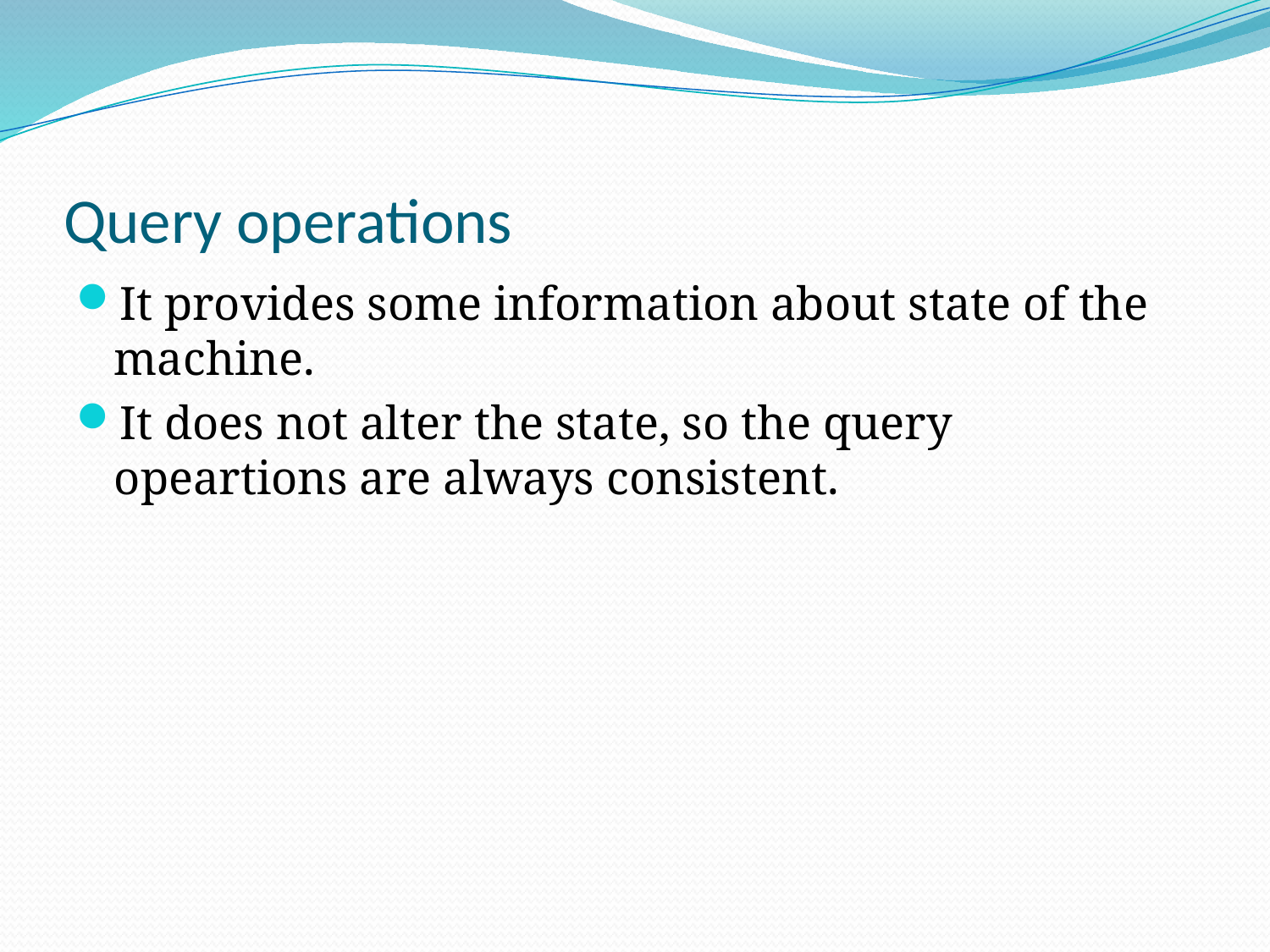

Query operations
It provides some information about state of the machine.
It does not alter the state, so the query opeartions are always consistent.